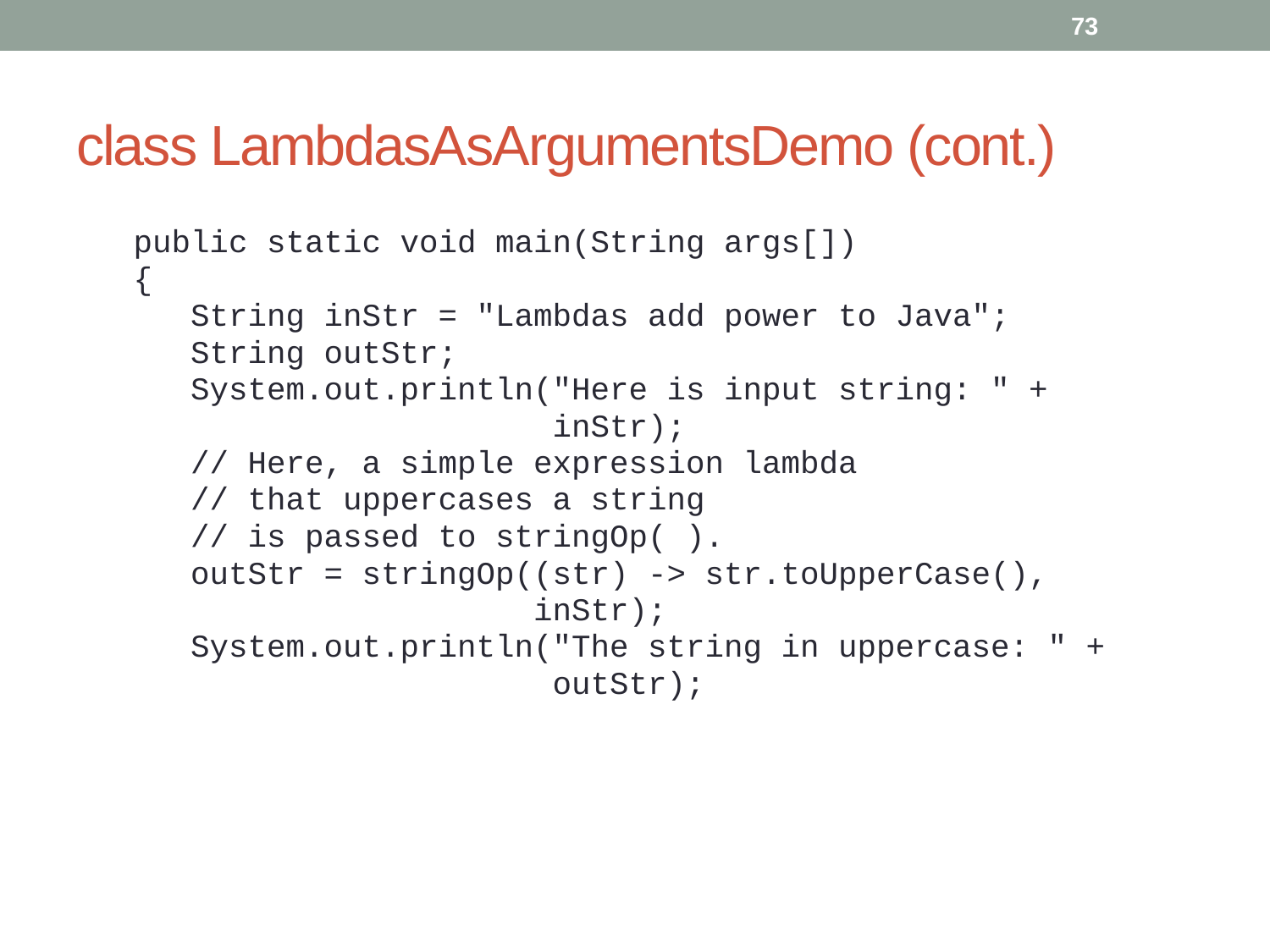

73
# class LambdasAsArgumentsDemo (cont.)
   public static void main(String args[])
   {
      String inStr = "Lambdas add power to Java";
      String outStr;
      System.out.println("Here is input string: " +
                         inStr);
      // Here, a simple expression lambda
      // that uppercases a string
      // is passed to stringOp( ).
      outStr = stringOp((str) -> str.toUpperCase(),
                        inStr);
      System.out.println("The string in uppercase: " +
                         outStr);